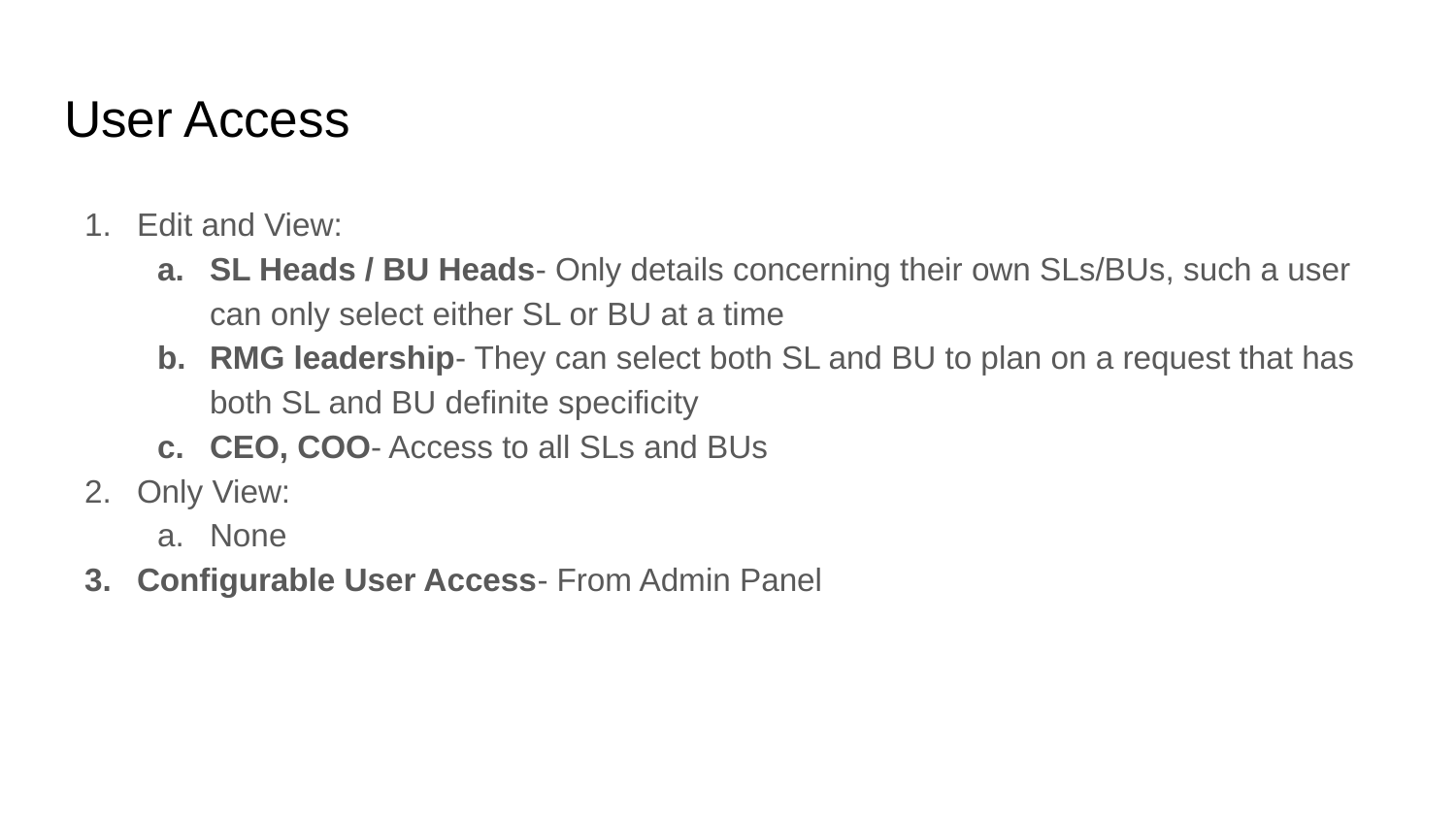

# User Access
Edit and View:
SL Heads / BU Heads- Only details concerning their own SLs/BUs, such a user can only select either SL or BU at a time
RMG leadership- They can select both SL and BU to plan on a request that has both SL and BU definite specificity
CEO, COO- Access to all SLs and BUs
Only View:
None
Configurable User Access- From Admin Panel